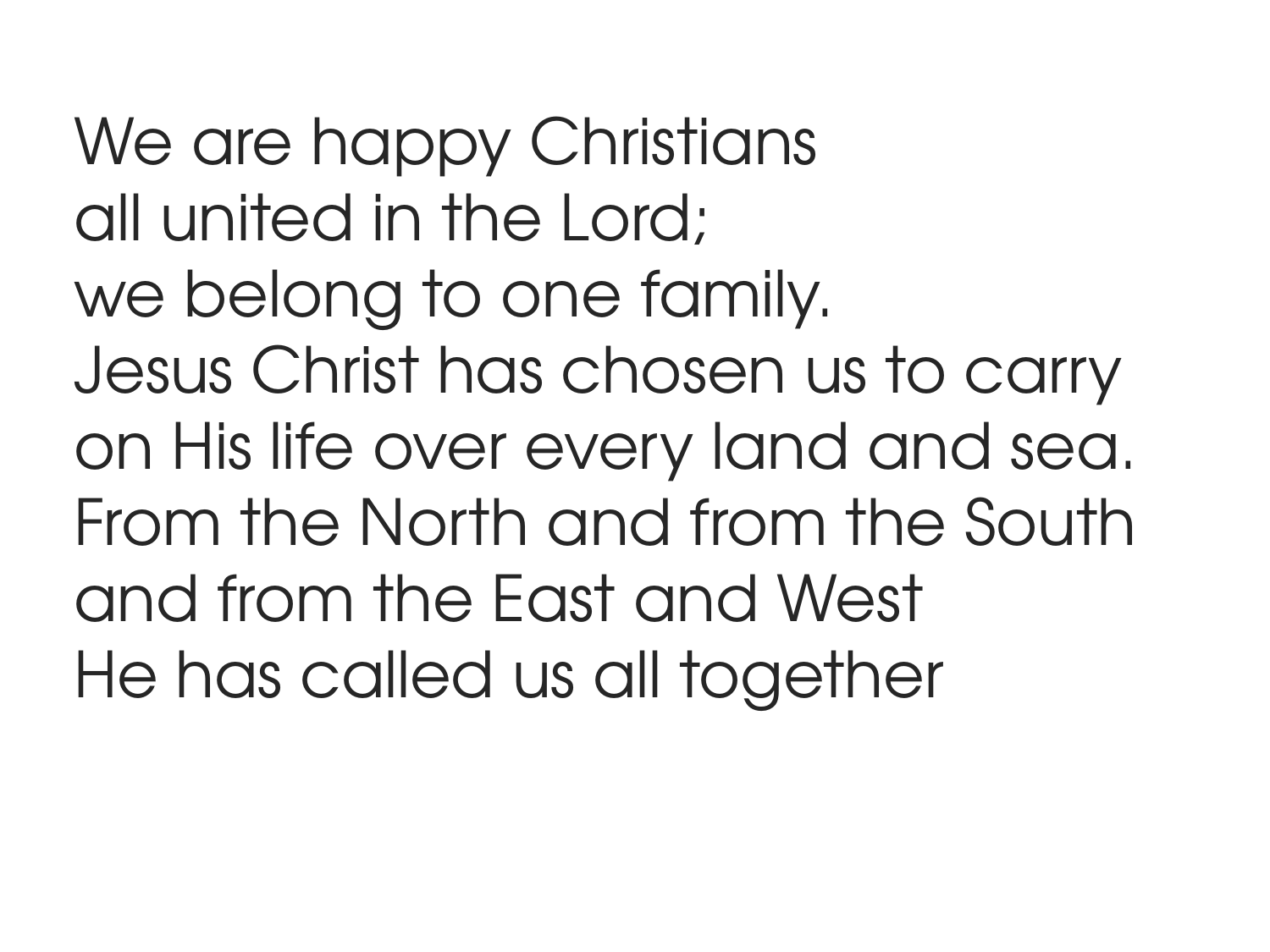

We are happy Christians
all united in the Lord;
we belong to one family.
Jesus Christ has chosen us to carry on His life over every land and sea.
From the North and from the South and from the East and West
He has called us all together